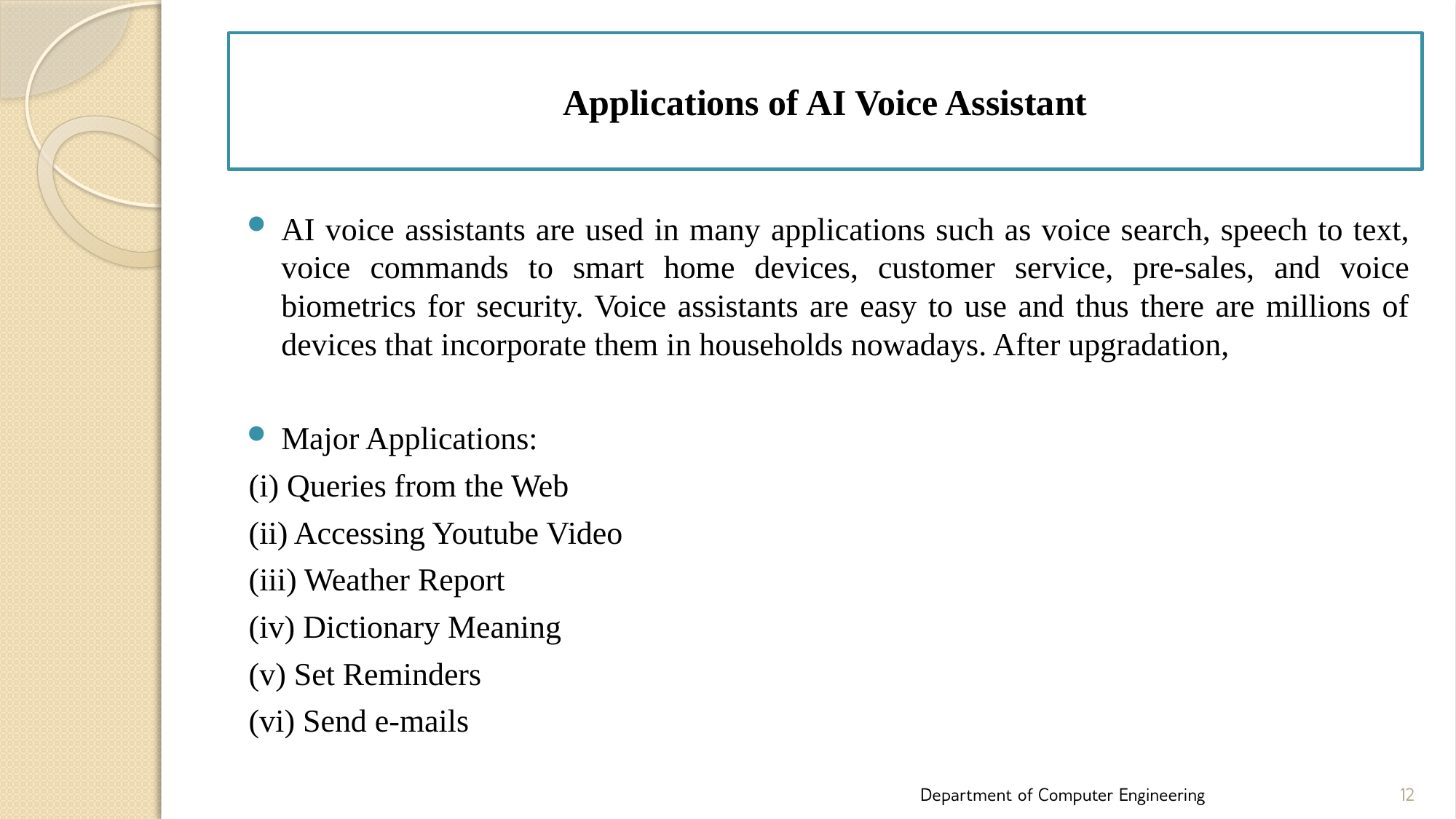

# Applications of AI Voice Assistant
AI voice assistants are used in many applications such as voice search, speech to text, voice commands to smart home devices, customer service, pre-sales, and voice biometrics for security. Voice assistants are easy to use and thus there are millions of devices that incorporate them in households nowadays. After upgradation,

Major Applications:
(i) Queries from the Web
(ii) Accessing Youtube Video
(iii) Weather Report
(iv) Dictionary Meaning
(v) Set Reminders
(vi) Send e-mails

Department of Computer Engineering
12